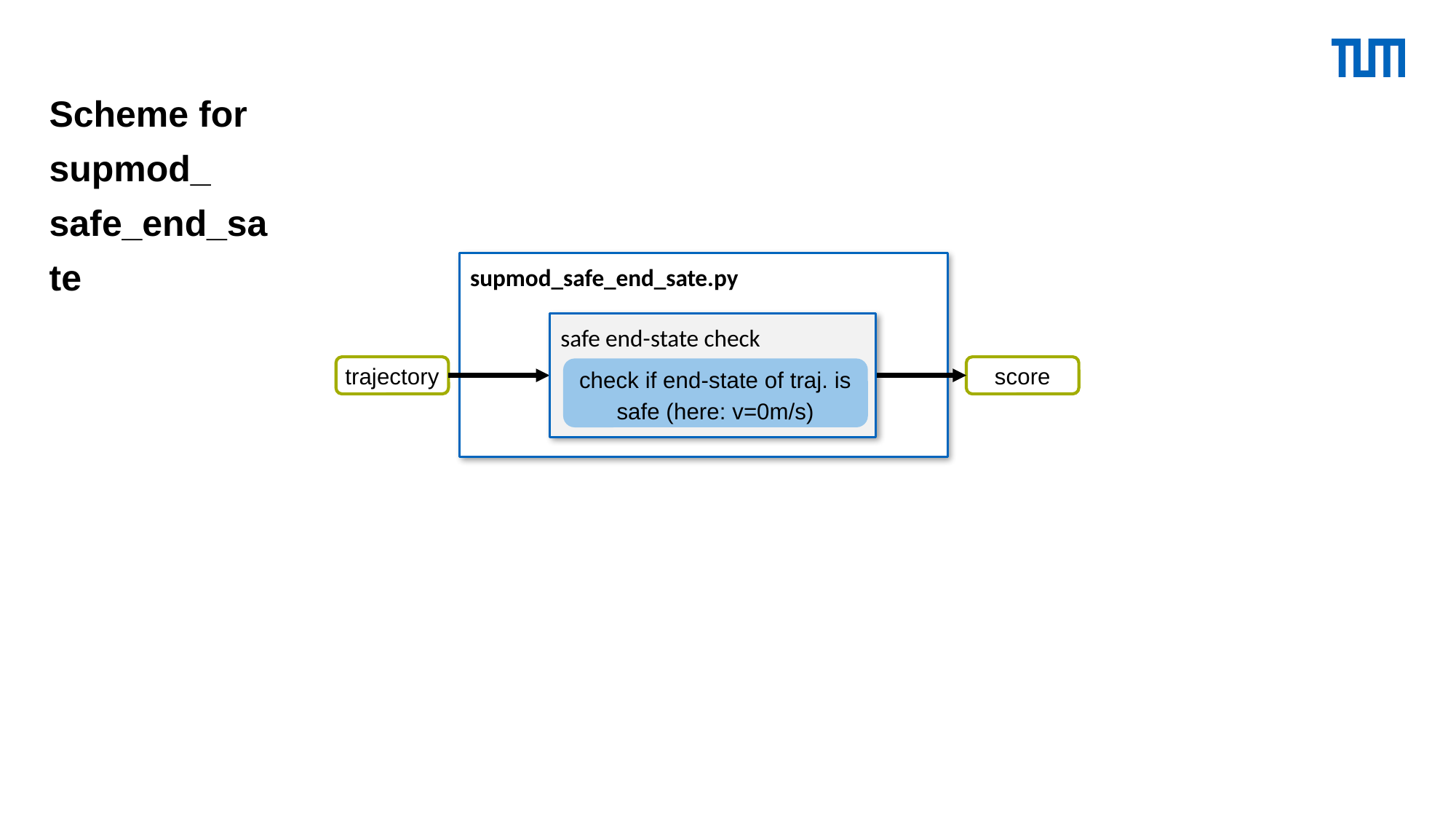

# Scheme for supmod_ safe_end_sate
supmod_safe_end_sate.py
safe end-state check
check if end-state of traj. is safe (here: v=0m/s)
score
trajectory